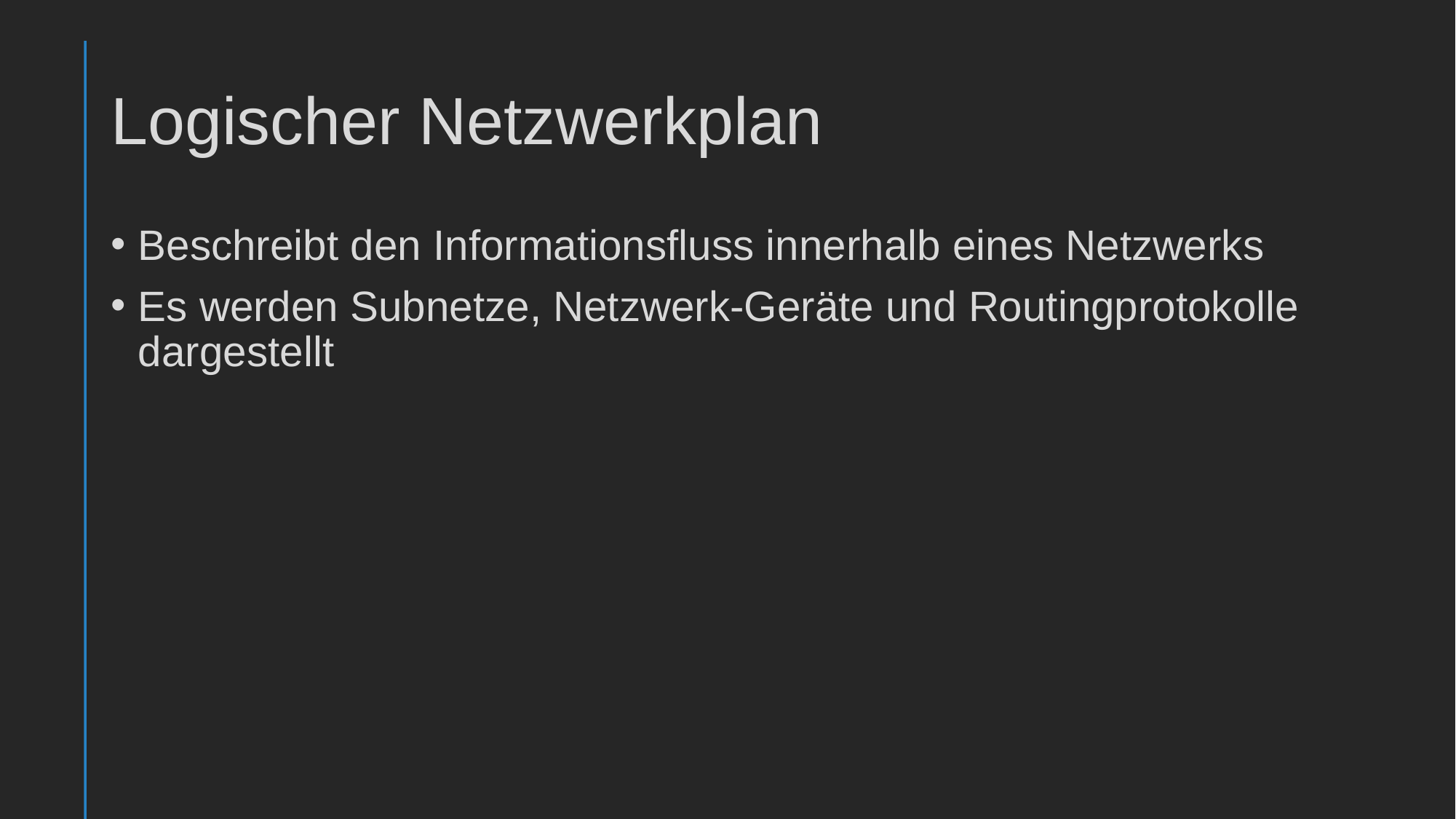

# Logischer Netzwerkplan
Beschreibt den Informationsfluss innerhalb eines Netzwerks
Es werden Subnetze, Netzwerk-Geräte und Routingprotokolle dargestellt